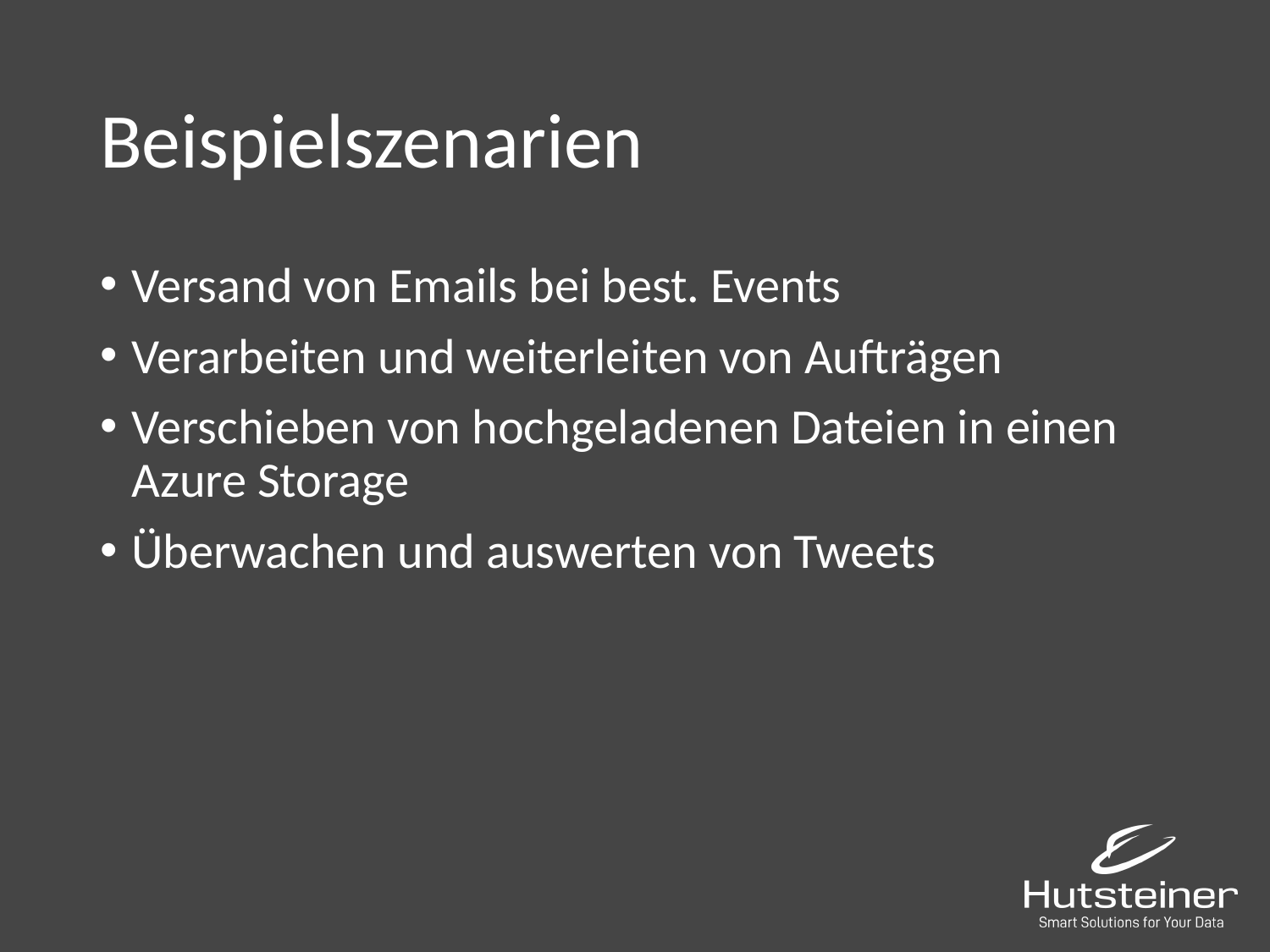

# Beispielszenarien
Versand von Emails bei best. Events
Verarbeiten und weiterleiten von Aufträgen
Verschieben von hochgeladenen Dateien in einen Azure Storage
Überwachen und auswerten von Tweets